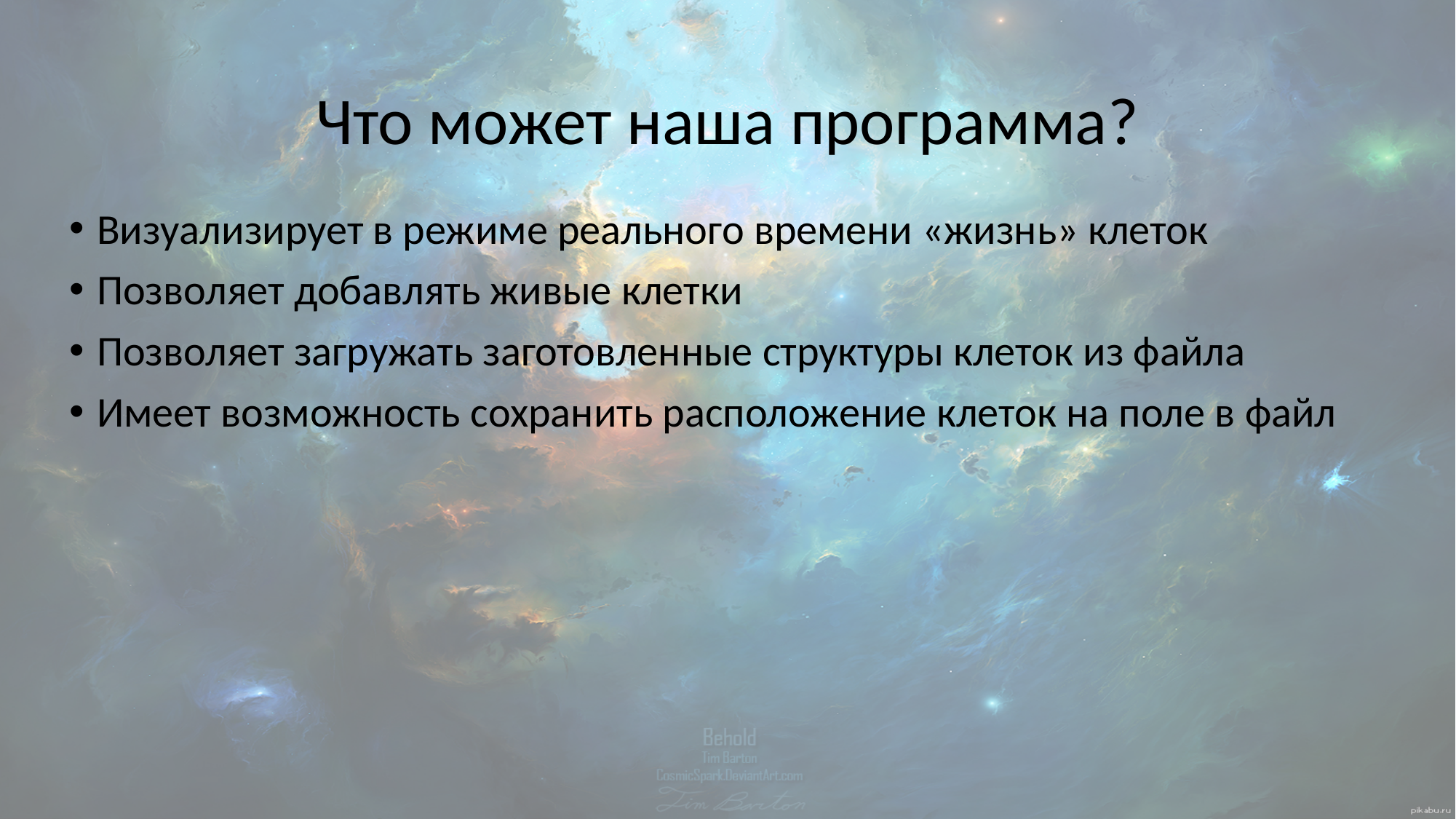

# Что может наша программа?
Визуализирует в режиме реального времени «жизнь» клеток
Позволяет добавлять живые клетки
Позволяет загружать заготовленные структуры клеток из файла
Имеет возможность сохранить расположение клеток на поле в файл